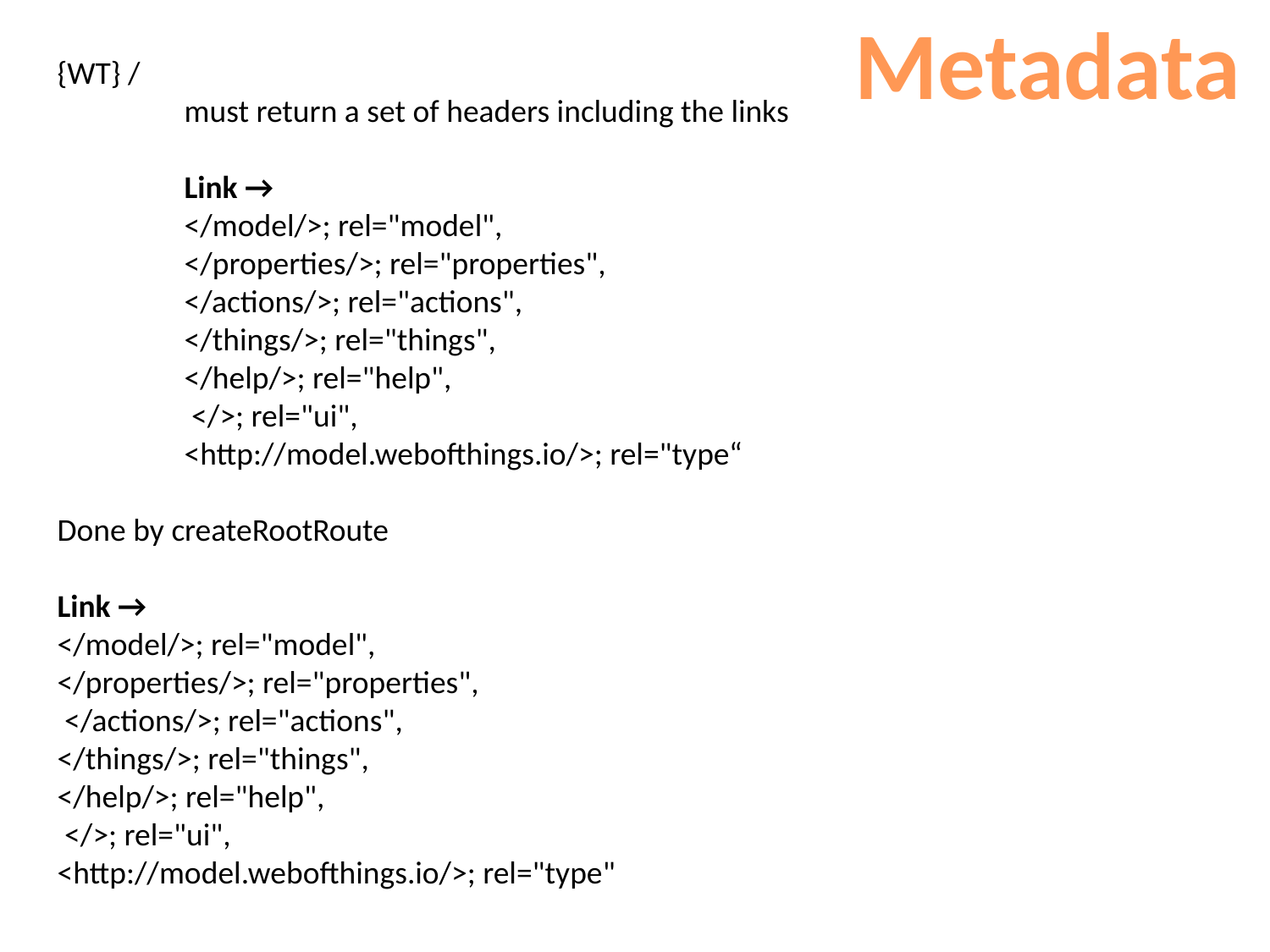

Metadata
{WT} /
	must return a set of headers including the links

	Link →
	</model/>; rel="model",
	</properties/>; rel="properties",
	</actions/>; rel="actions",
	</things/>; rel="things",
	</help/>; rel="help",
	 </>; rel="ui",
	<http://model.webofthings.io/>; rel="type“

Done by createRootRoute

Link →
</model/>; rel="model",
</properties/>; rel="properties",
 </actions/>; rel="actions",
</things/>; rel="things",
</help/>; rel="help",
 </>; rel="ui",
<http://model.webofthings.io/>; rel="type"